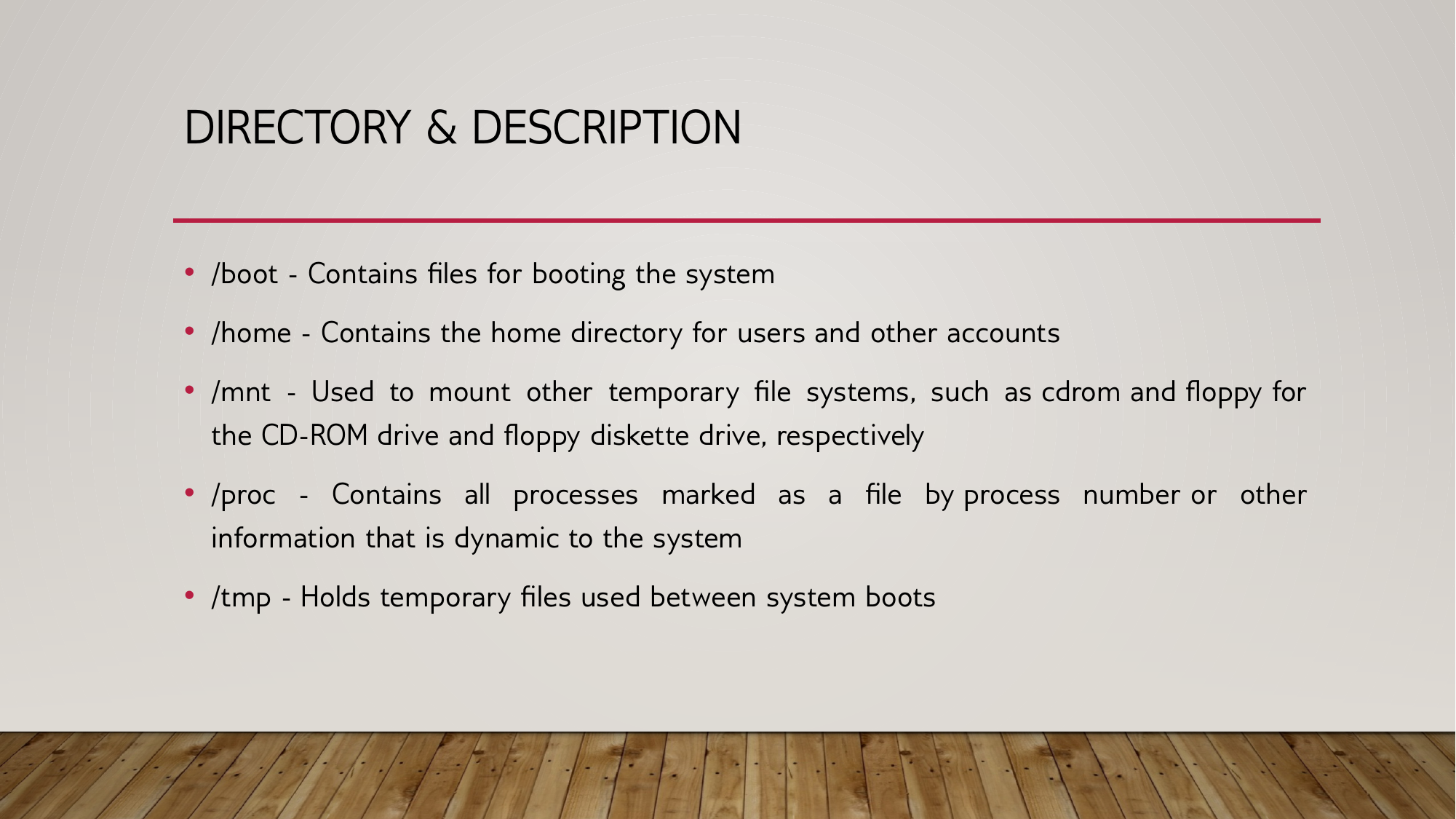

# Directory & description
/boot - Contains files for booting the system
/home - Contains the home directory for users and other accounts
/mnt - Used to mount other temporary file systems, such as cdrom and floppy for the CD-ROM drive and floppy diskette drive, respectively
/proc - Contains all processes marked as a file by process number or other information that is dynamic to the system
/tmp - Holds temporary files used between system boots